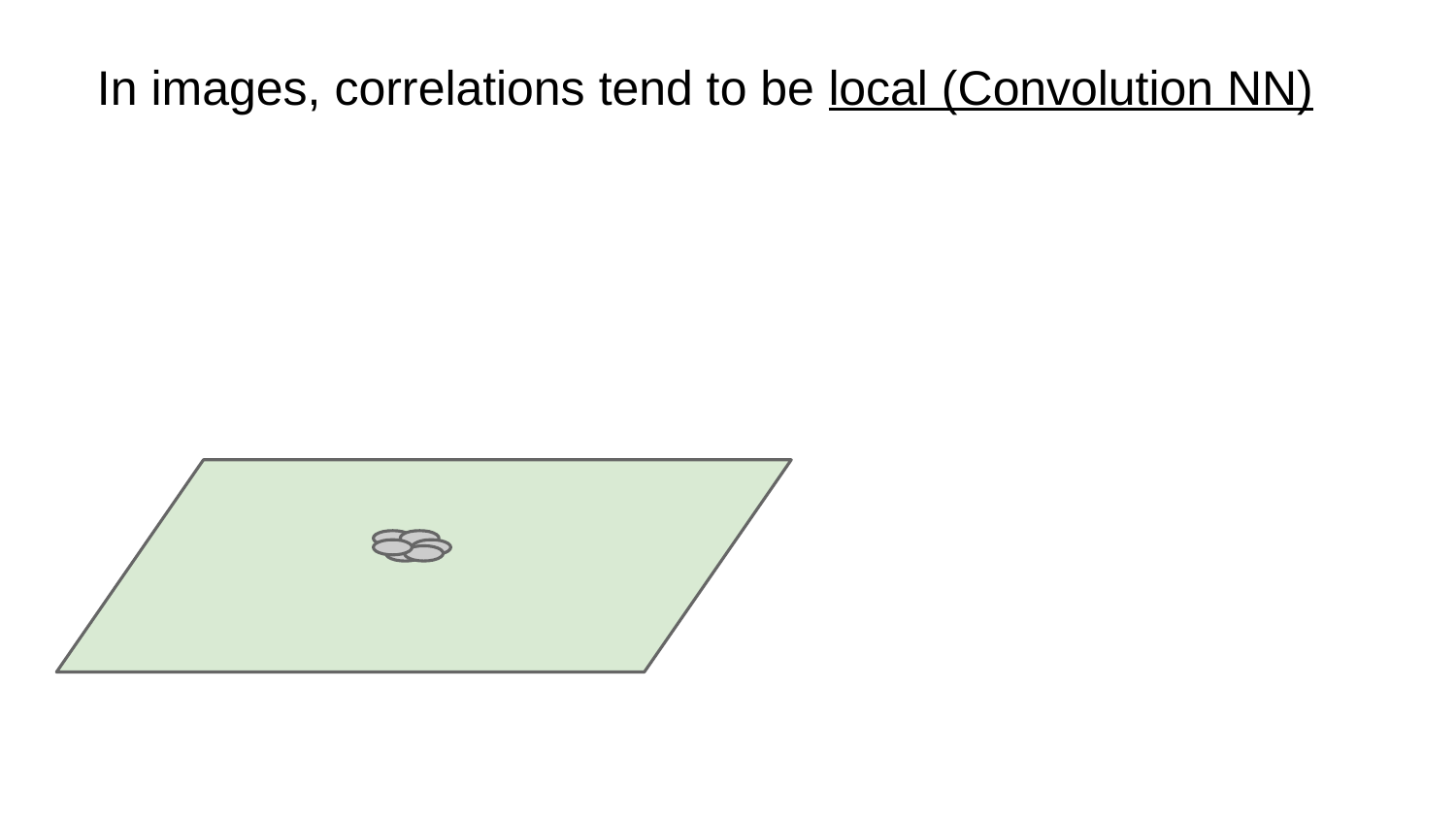

In images, correlations tend to be local (Convolution NN)